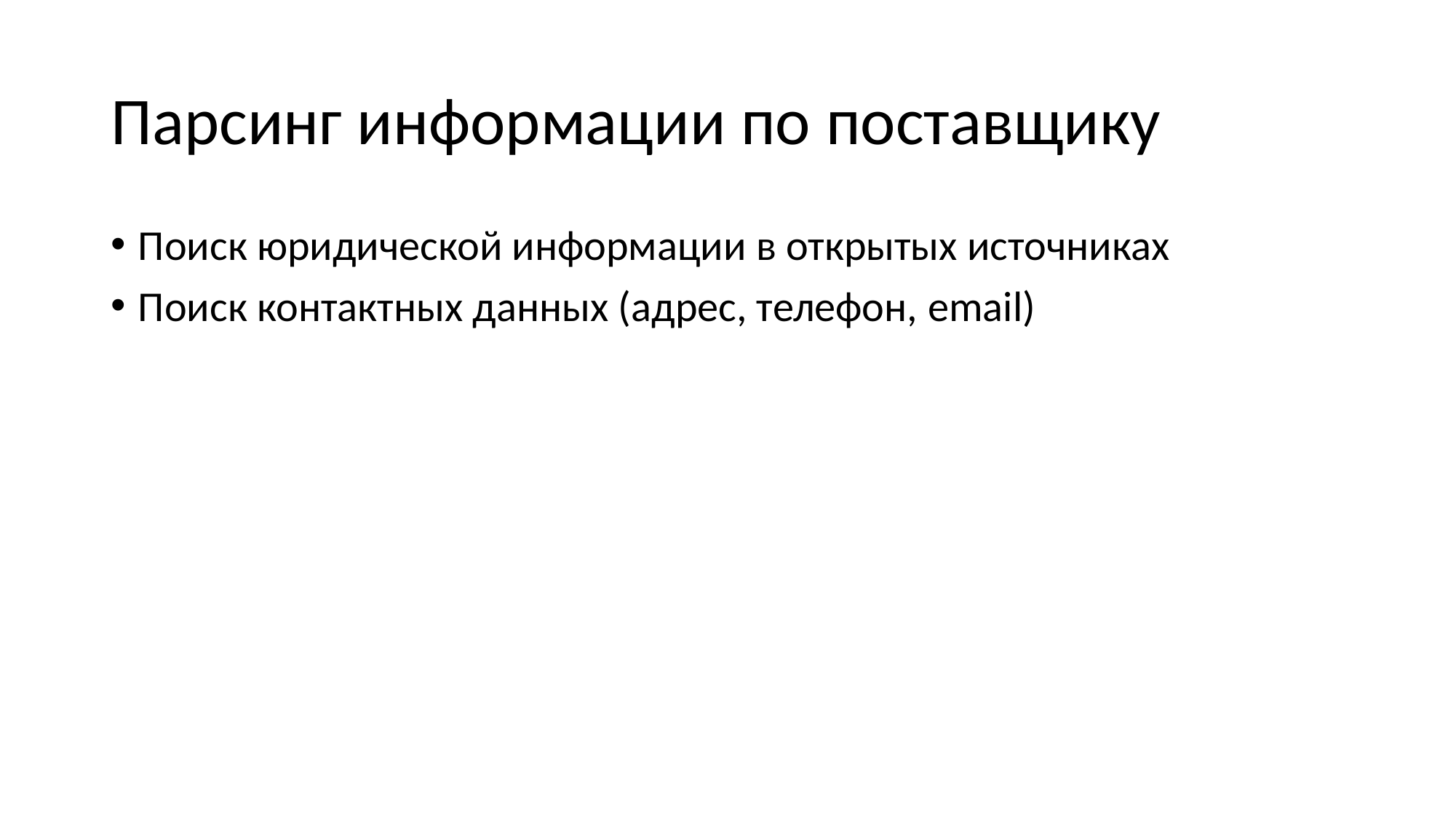

# Парсинг информации по поставщику
Поиск юридической информации в открытых источниках
Поиск контактных данных (адрес, телефон, email)